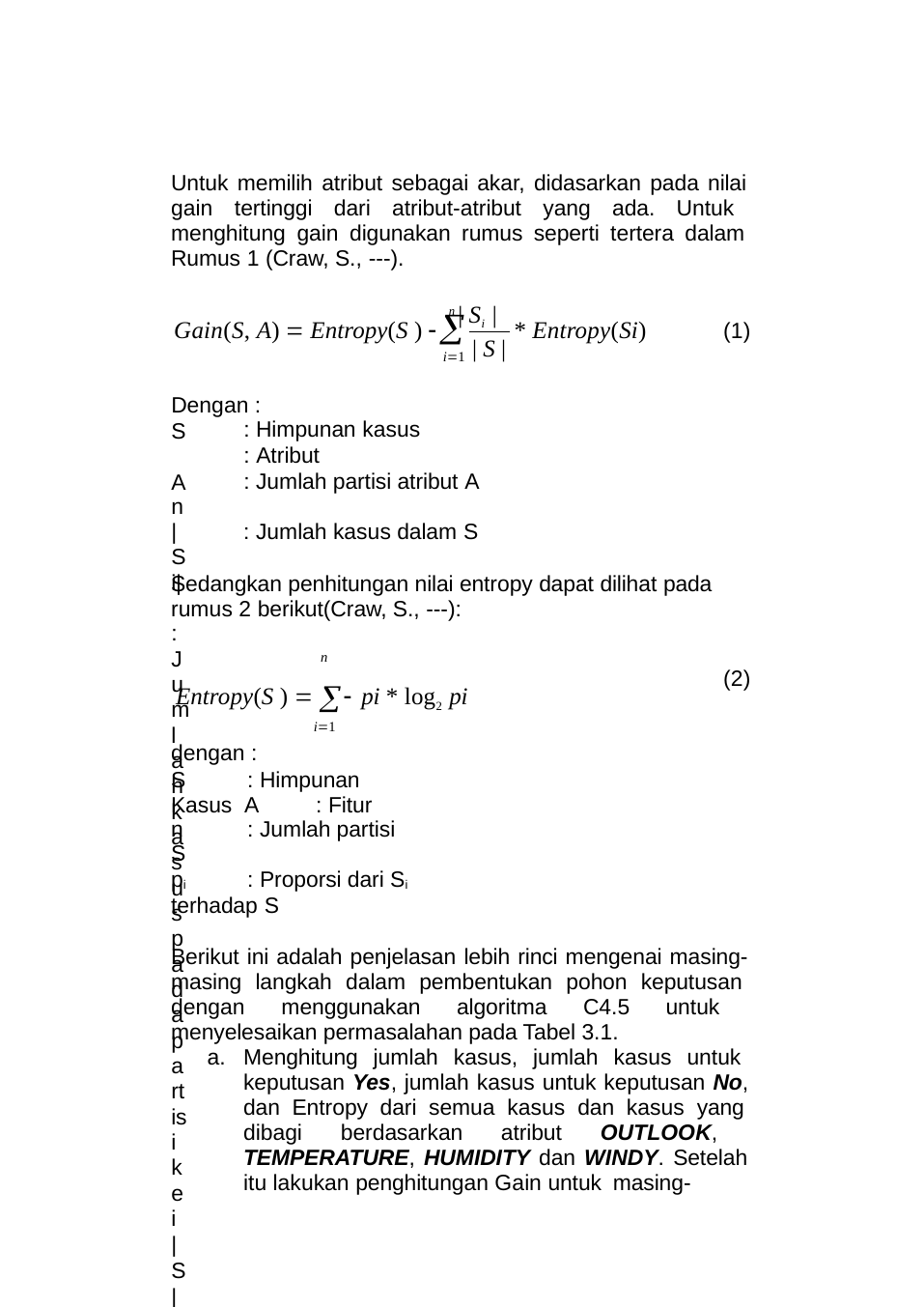

Untuk memilih atribut sebagai akar, didasarkan pada nilai  gain tertinggi dari atribut-atribut yang ada. Untuk  menghitung gain digunakan rumus seperti tertera dalam  Rumus 1 (Craw, S., ---).
n | Si |
∑
i=1
Gain(S, A) = Entropy(S ) −
* Entropy(Si)
(1)
| S |

Dengan :
S  A
n
|Si|	: Jumlah kasus pada partisi ke i
|S|
: Himpunan kasus
: Atribut
: Jumlah partisi atribut A
: Jumlah kasus dalam S
Sedangkan penhitungan nilai entropy dapat dilihat pada  rumus 2 berikut(Craw, S., ---):
Entropy(S ) = ∑− pi * log2 pi
i=1
n
(2)
dengan :
S	: Himpunan Kasus  A	: Fitur
n	: Jumlah partisi S
pi	: Proporsi dari Si terhadap S

Berikut ini adalah penjelasan lebih rinci mengenai masing-  masing langkah dalam pembentukan pohon keputusan  dengan menggunakan algoritma C4.5 untuk  menyelesaikan permasalahan pada Tabel 3.1.
Menghitung jumlah kasus, jumlah kasus untuk  keputusan Yes, jumlah kasus untuk keputusan No,  dan Entropy dari semua kasus dan kasus yang  dibagi berdasarkan atribut OUTLOOK,  TEMPERATURE, HUMIDITY dan WINDY. Setelah  itu lakukan penghitungan Gain untuk masing-